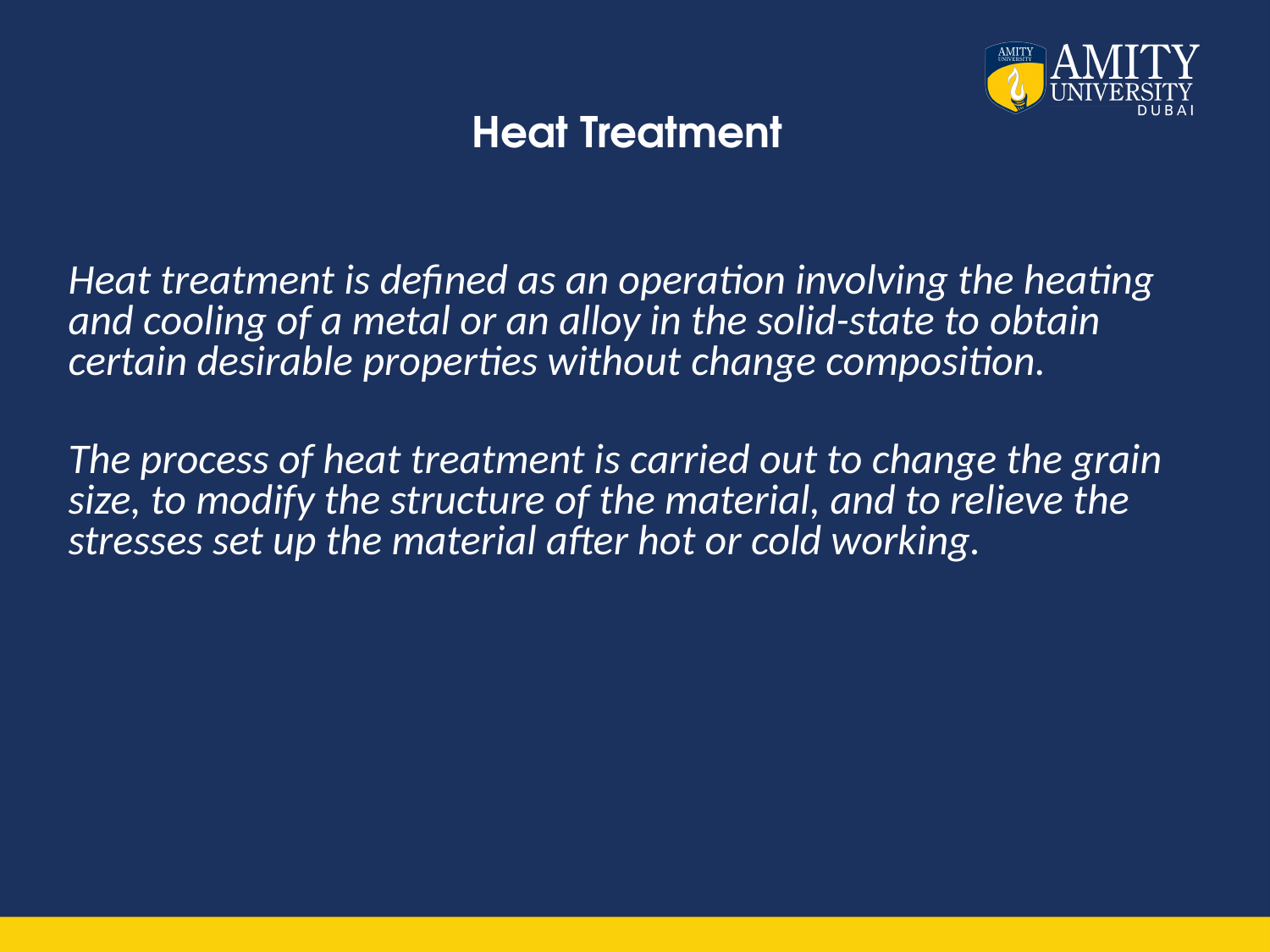

# Heat Treatment
Heat treatment is defined as an operation involving the heating and cooling of a metal or an alloy in the solid-state to obtain certain desirable properties without change composition.

The process of heat treatment is carried out to change the grain size, to modify the structure of the material, and to relieve the stresses set up the material after hot or cold working.